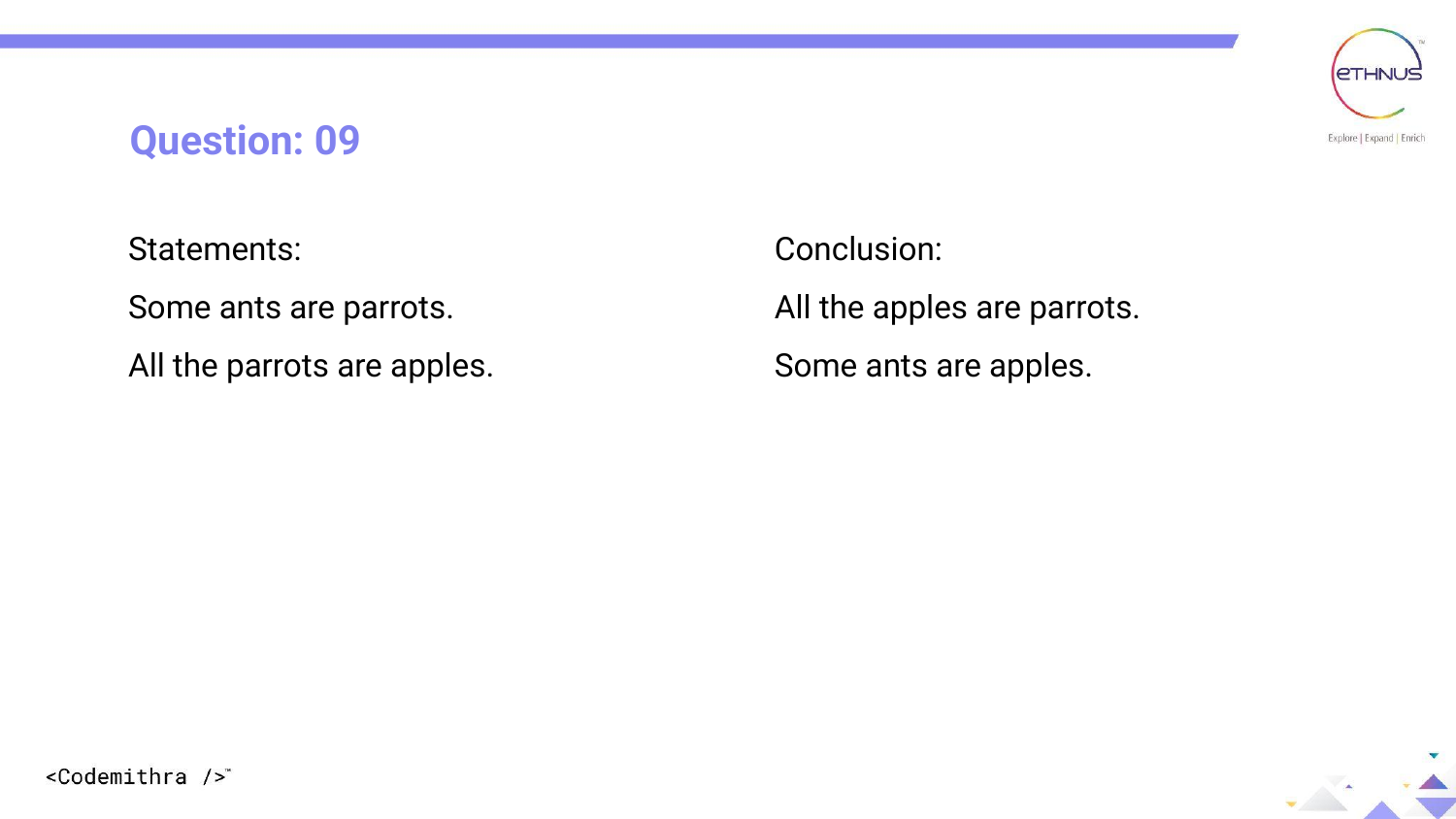

Question: 09
Statements:
Some ants are parrots.
All the parrots are apples.

Conclusion:
All the apples are parrots.
Some ants are apples.

Answer: B